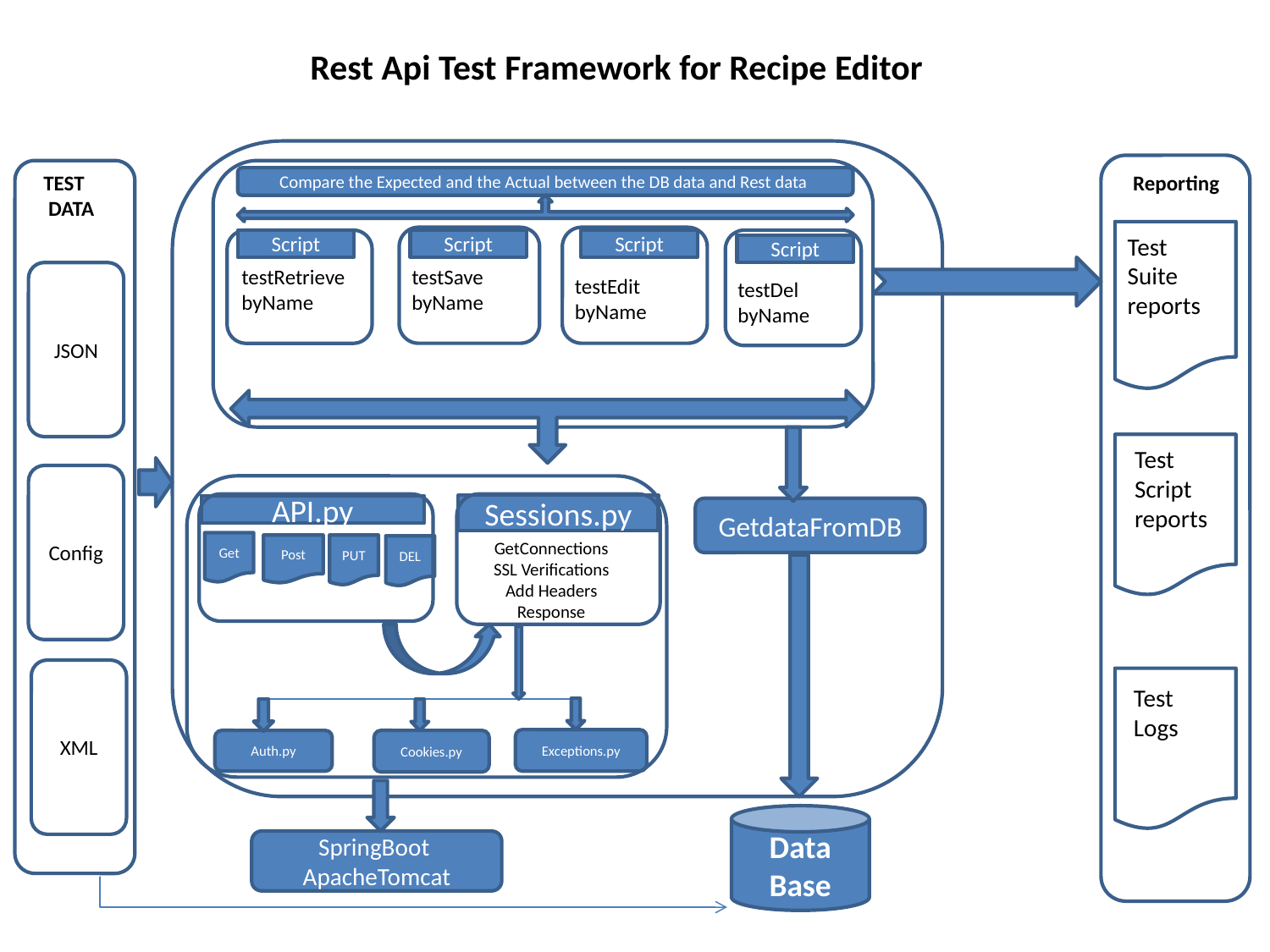

# Rest Api Test Framework for Recipe Editor

Test Suite reports

Test Script reports

Test Logs

JSON
Config
XML

testRetrieve
byName
testSave
byName
testEdit
byName
testDel
byName

TEST    DATA
    Reporting
Compare the Expected and the Actual between the DB data and Rest data

Script
Script
Script
Script

Get

API.py
GetConnections
SSL Verifications
Add Headers
Response

Exceptions.py
Auth.py
Cookies.py
Sessions.py

PUT
Post
DEL
GetdataFromDB

Data
Base
SpringBoot
ApacheTomcat